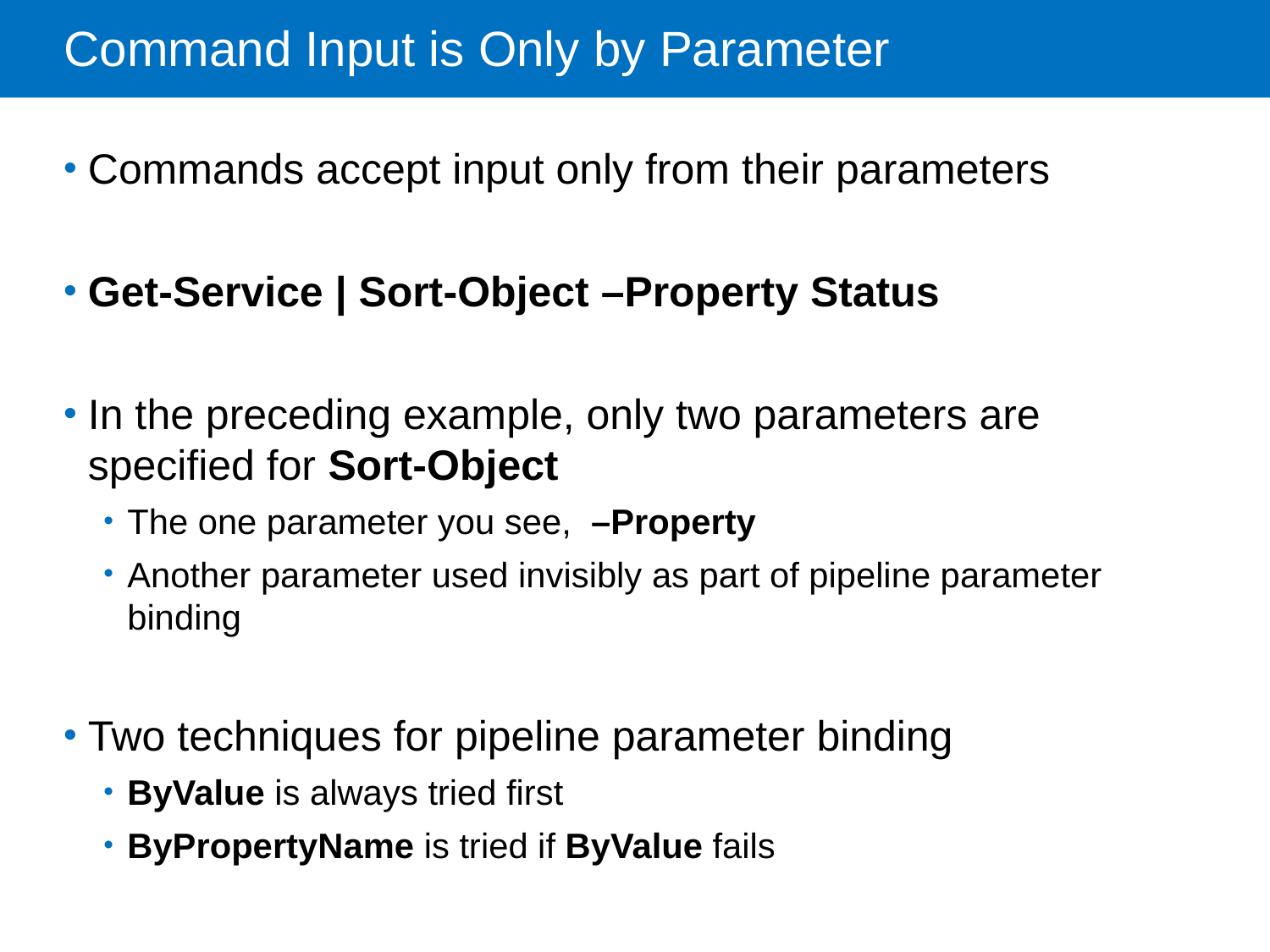

# Command Input is Only by Parameter
Commands accept input only from their parameters

Get-Service | Sort-Object –Property Status

In the preceding example, only two parameters are specified for Sort-Object
The one parameter you see, ­ –Property
Another parameter used invisibly as part of pipeline parameter binding

Two techniques for pipeline parameter binding
ByValue is always tried first
ByPropertyName is tried if ByValue fails